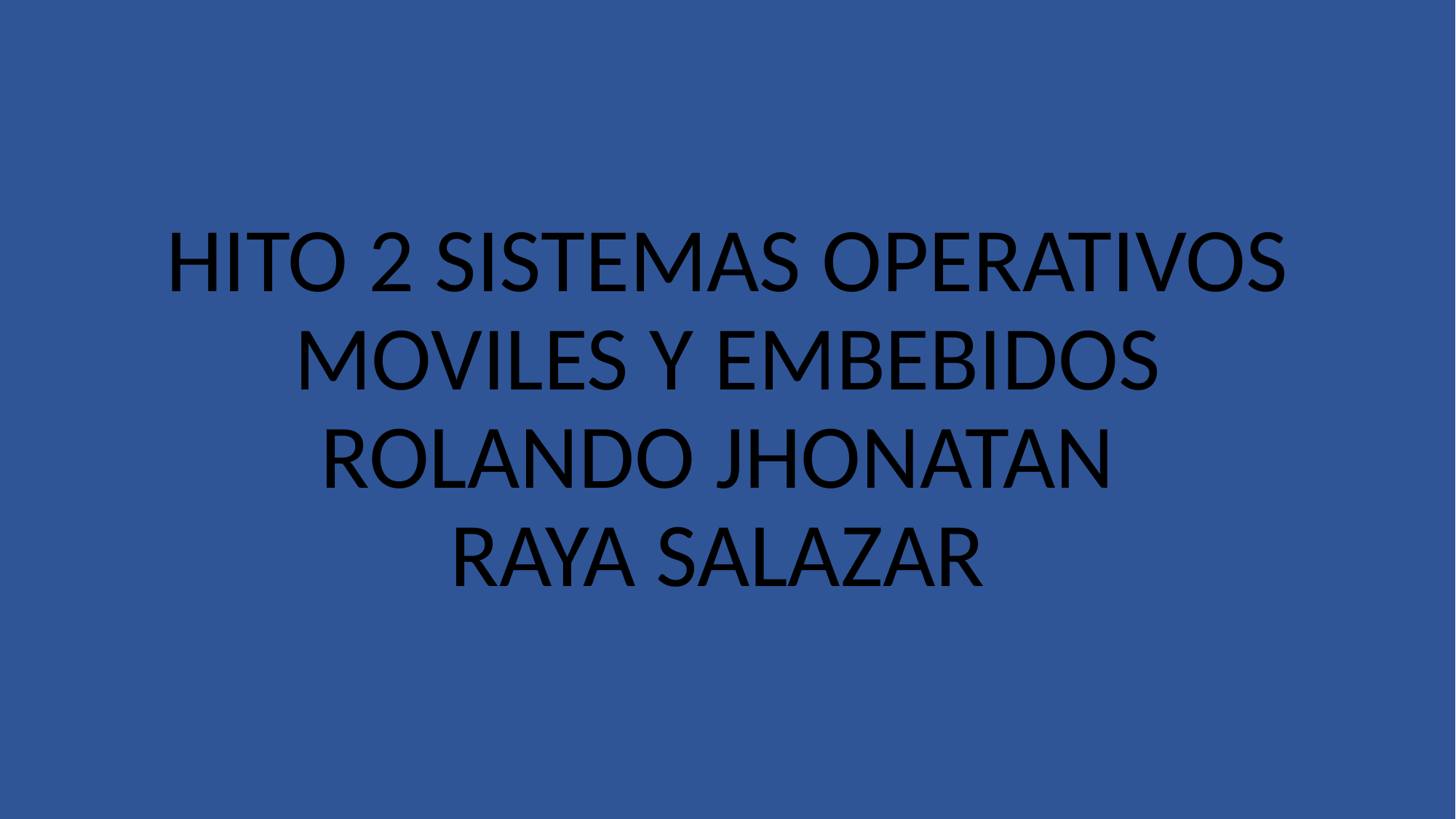

# HITO 2 SISTEMAS OPERATIVOS MOVILES Y EMBEBIDOS ROLANDO JHONATAN RAYA SALAZAR